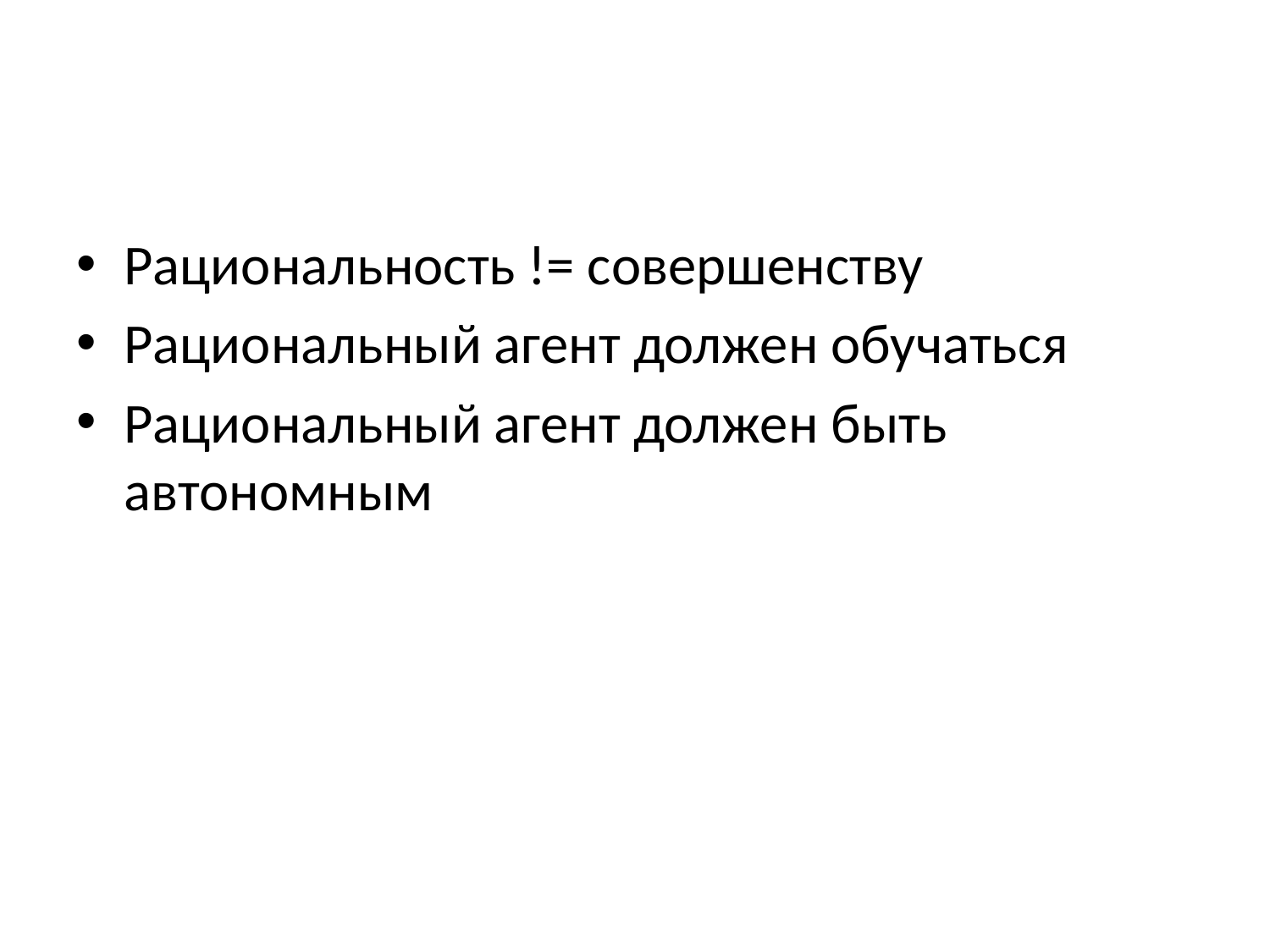

#
Рациональность != совершенству
Рациональный агент должен обучаться
Рациональный агент должен быть автономным